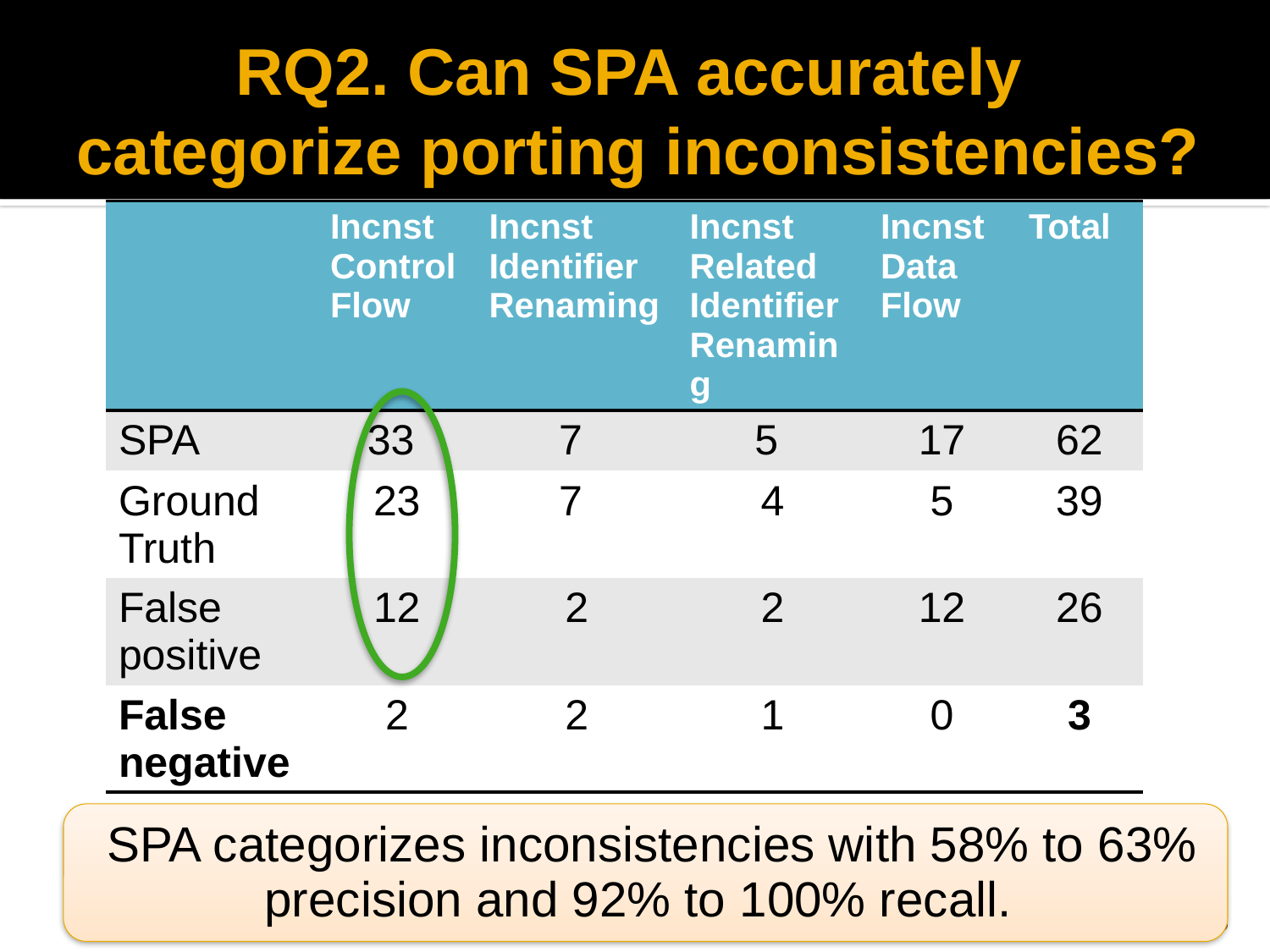

# RQ2. Can SPA accurately categorize porting inconsistencies?
|  | Incnst Control Flow | Incnst Identifier Renaming | Incnst Related Identifier Renaming | Incnst Data Flow | Total |
| --- | --- | --- | --- | --- | --- |
| SPA | 33 | 7 | 5 | 17 | 62 |
| Ground Truth | 23 | 7 | 4 | 5 | 39 |
| False positive | 12 | 2 | 2 | 12 | 26 |
| False negative | 2 | 2 | 1 | 0 | 3 |

 SPA categorizes inconsistencies with 58% to 63% precision and 92% to 100% recall.
35